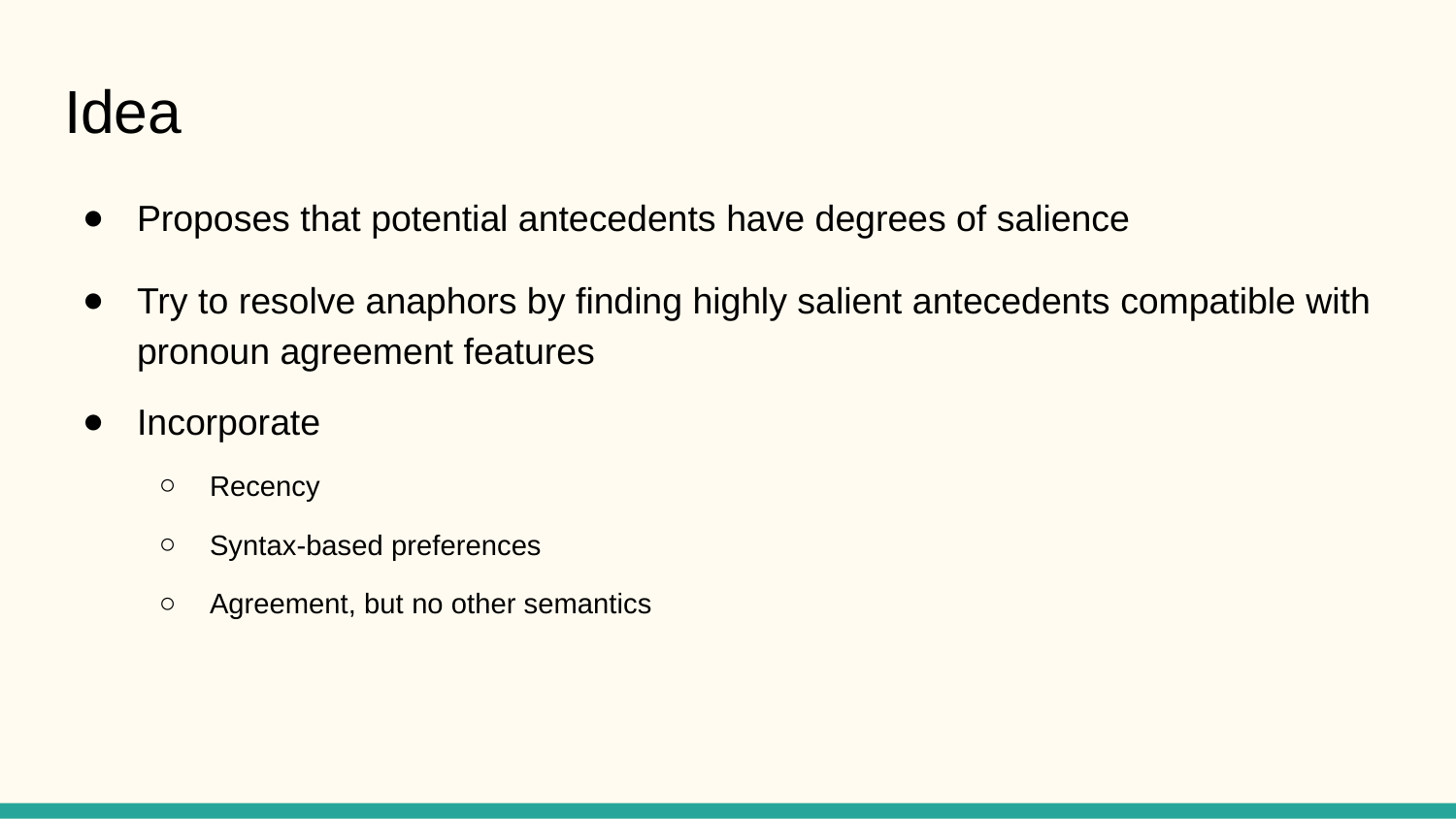

# Idea
Proposes that potential antecedents have degrees of salience
Try to resolve anaphors by finding highly salient antecedents compatible with pronoun agreement features
Incorporate
Recency
Syntax-based preferences
Agreement, but no other semantics